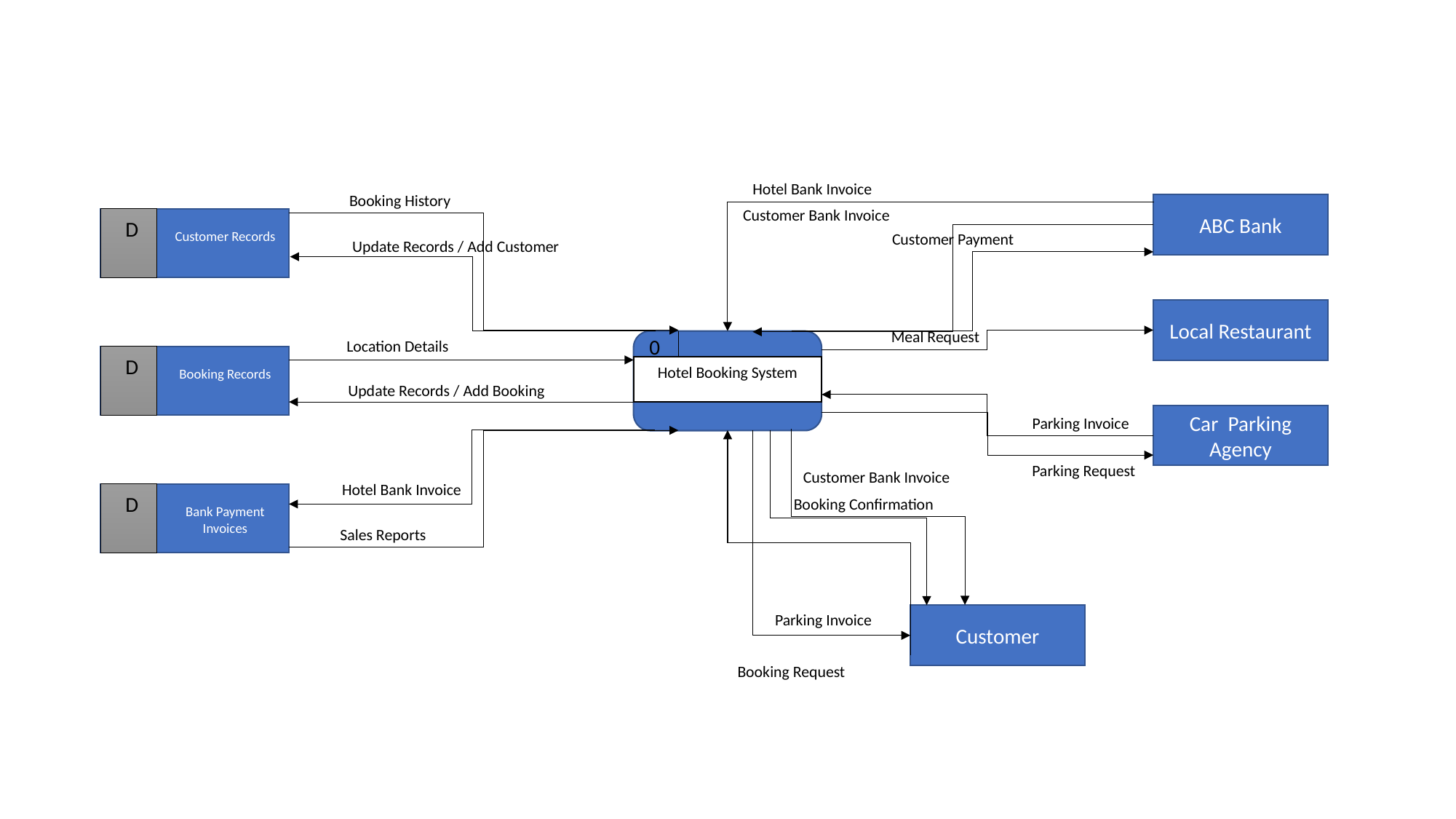

Hotel Bank Invoice
Booking History
ABC Bank
Customer Bank Invoice

D
Customer Records
Customer Payment
Update Records / Add Customer
Local Restaurant
Meal Request
0

Hotel Booking System
Location Details

D
Booking Records
Update Records / Add Booking
Car  Parking Agency
Parking Invoice
Parking Request
Customer Bank Invoice
Hotel Bank Invoice

D
Bank Payment Invoices
Booking Confirmation
Sales Reports
Parking Invoice
Customer
Booking Request